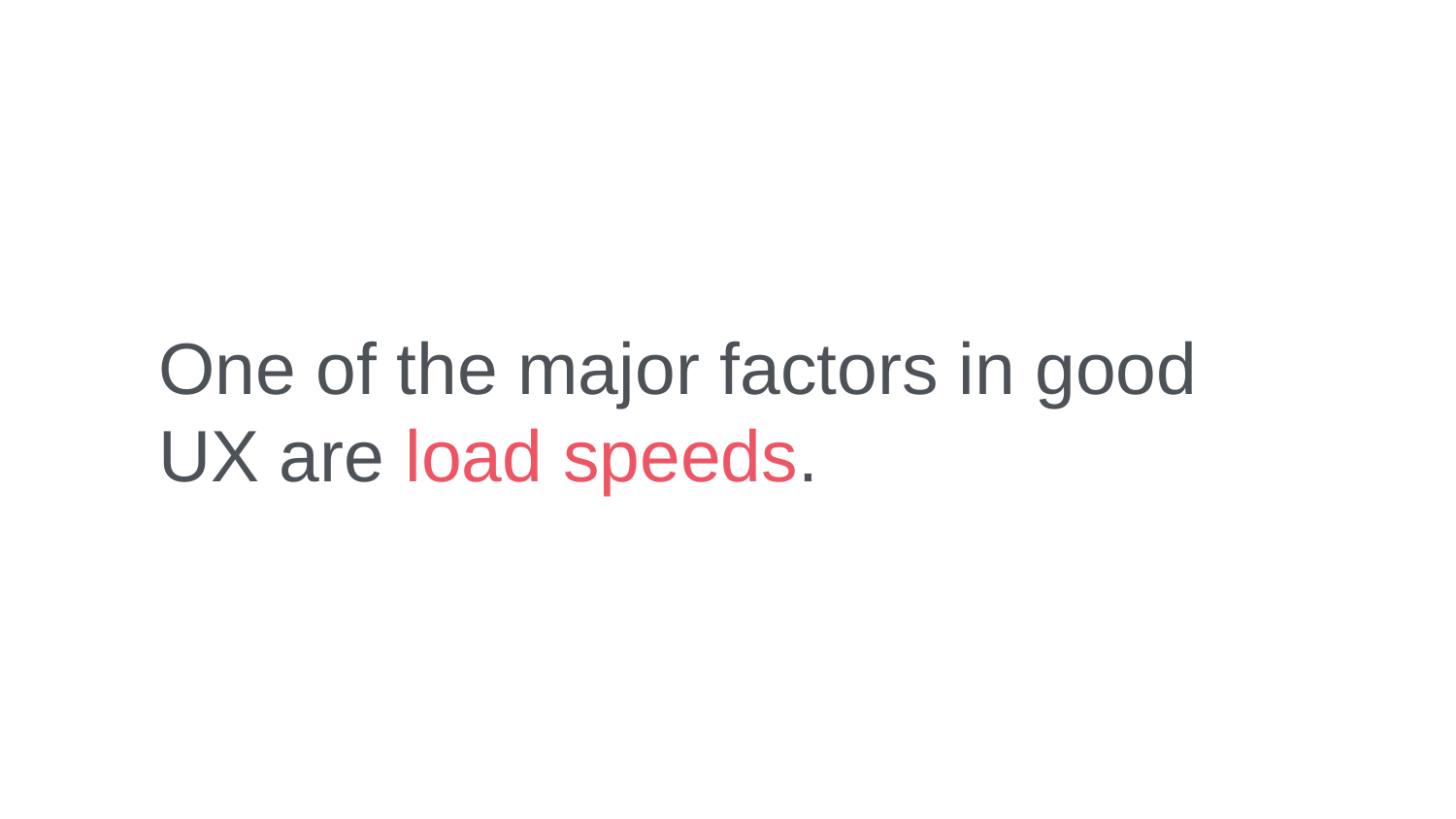

One of the major factors in good UX are load speeds.